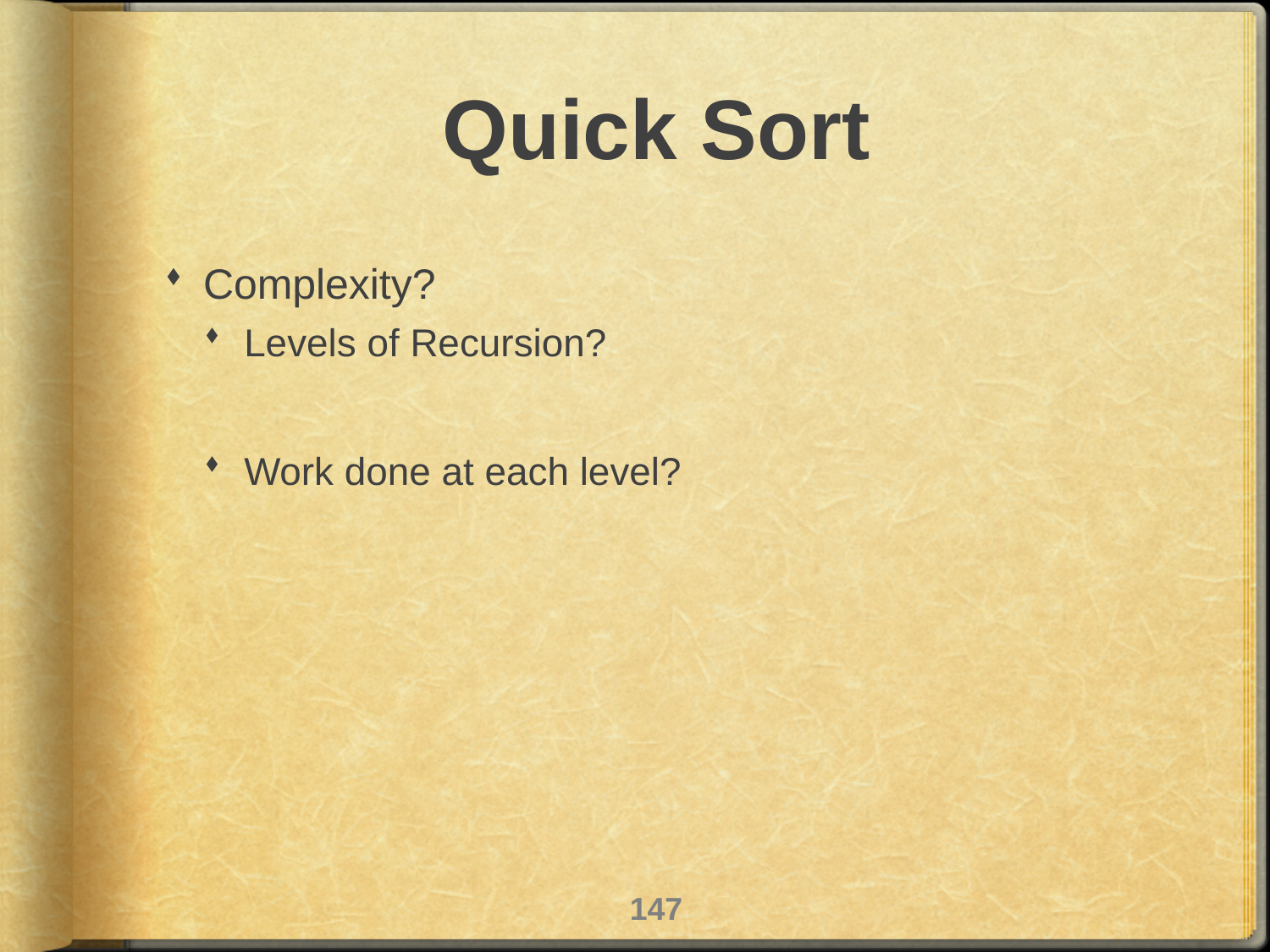

# Quick Sort
Complexity?
Levels of Recursion?

Work done at each level?
147